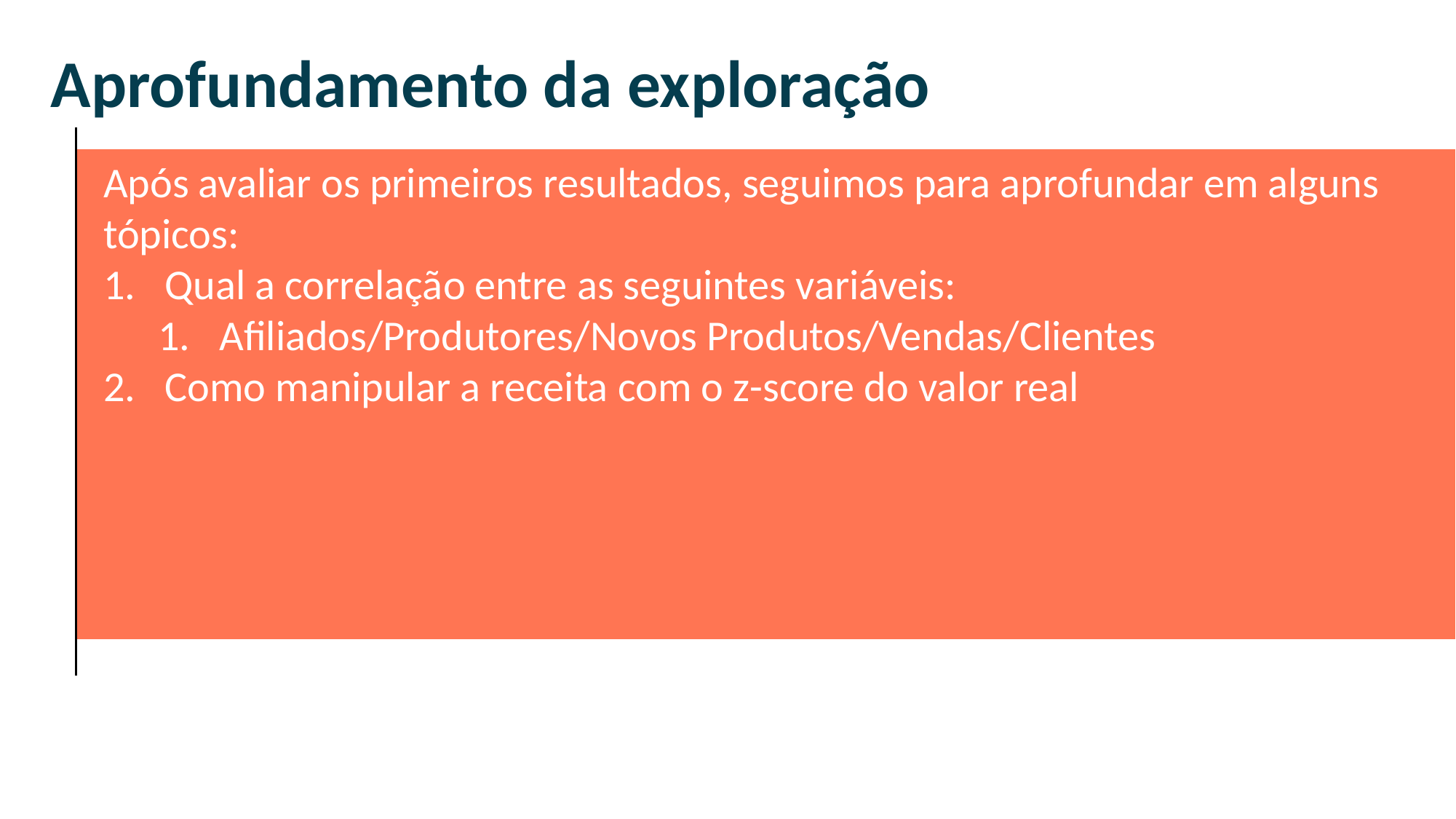

Aprofundamento da exploração

Após avaliar os primeiros resultados, seguimos para aprofundar em alguns tópicos:
Qual a correlação entre as seguintes variáveis:
Afiliados/Produtores/Novos Produtos/Vendas/Clientes
Como manipular a receita com o z-score do valor real